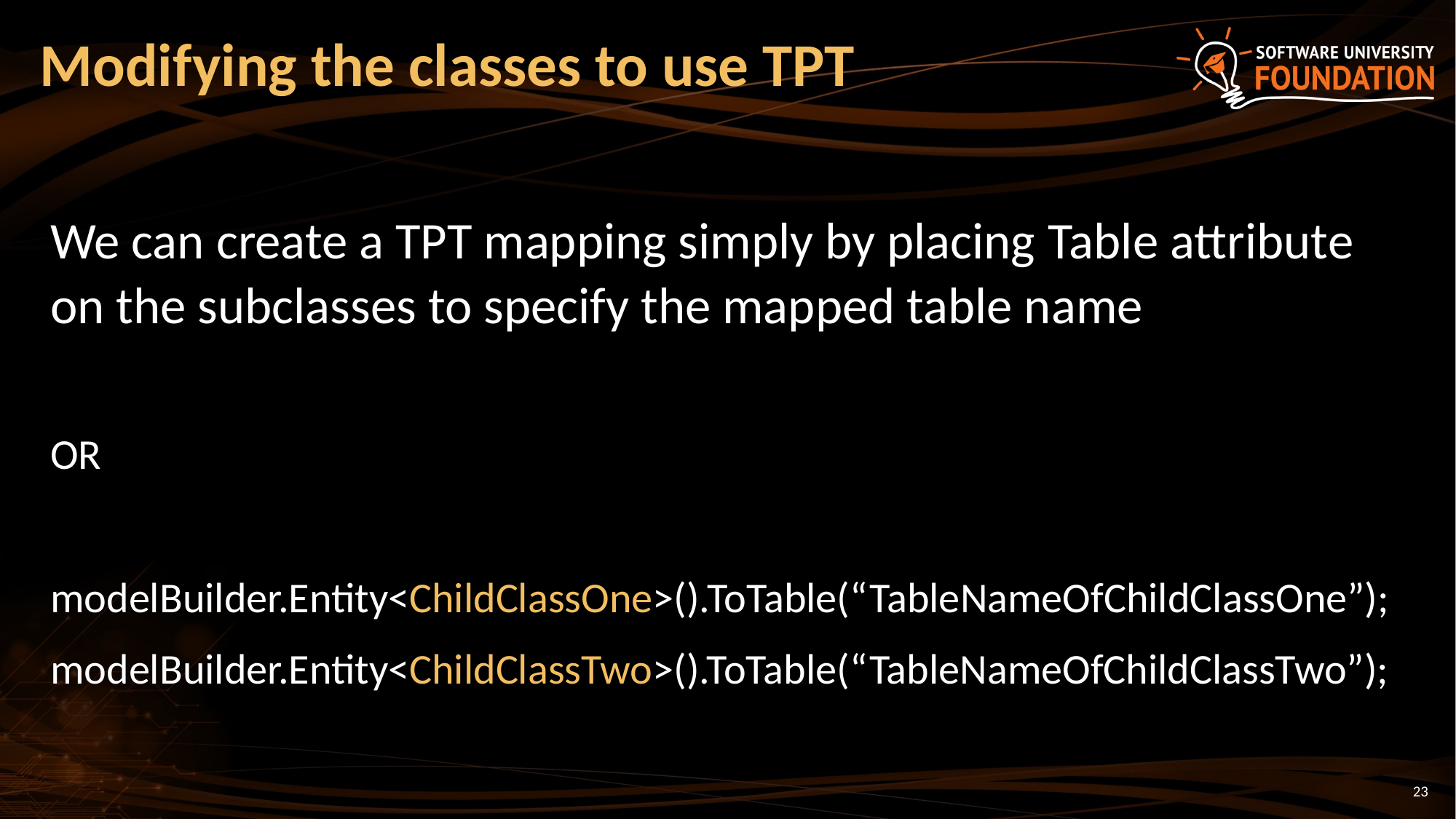

# Modifying the classes to use TPT
We can create a TPT mapping simply by placing Table attribute on the subclasses to specify the mapped table name

OR

modelBuilder.Entity<ChildClassOne>().ToTable(“TableNameOfChildClassOne”);
modelBuilder.Entity<ChildClassTwo>().ToTable(“TableNameOfChildClassTwo”);
23